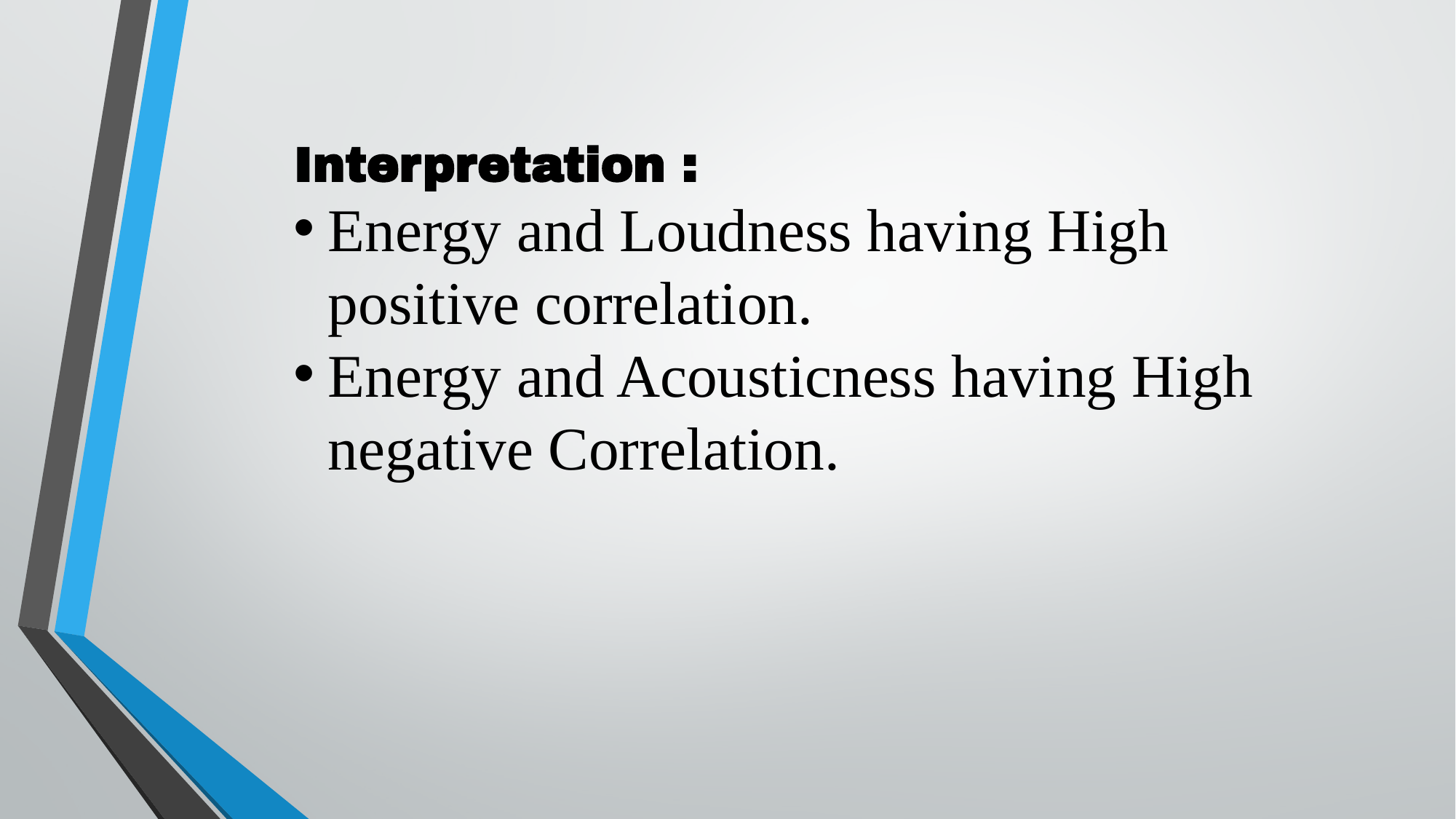

Interpretation :
Energy and Loudness having High positive correlation.
Energy and Acousticness having High negative Correlation.